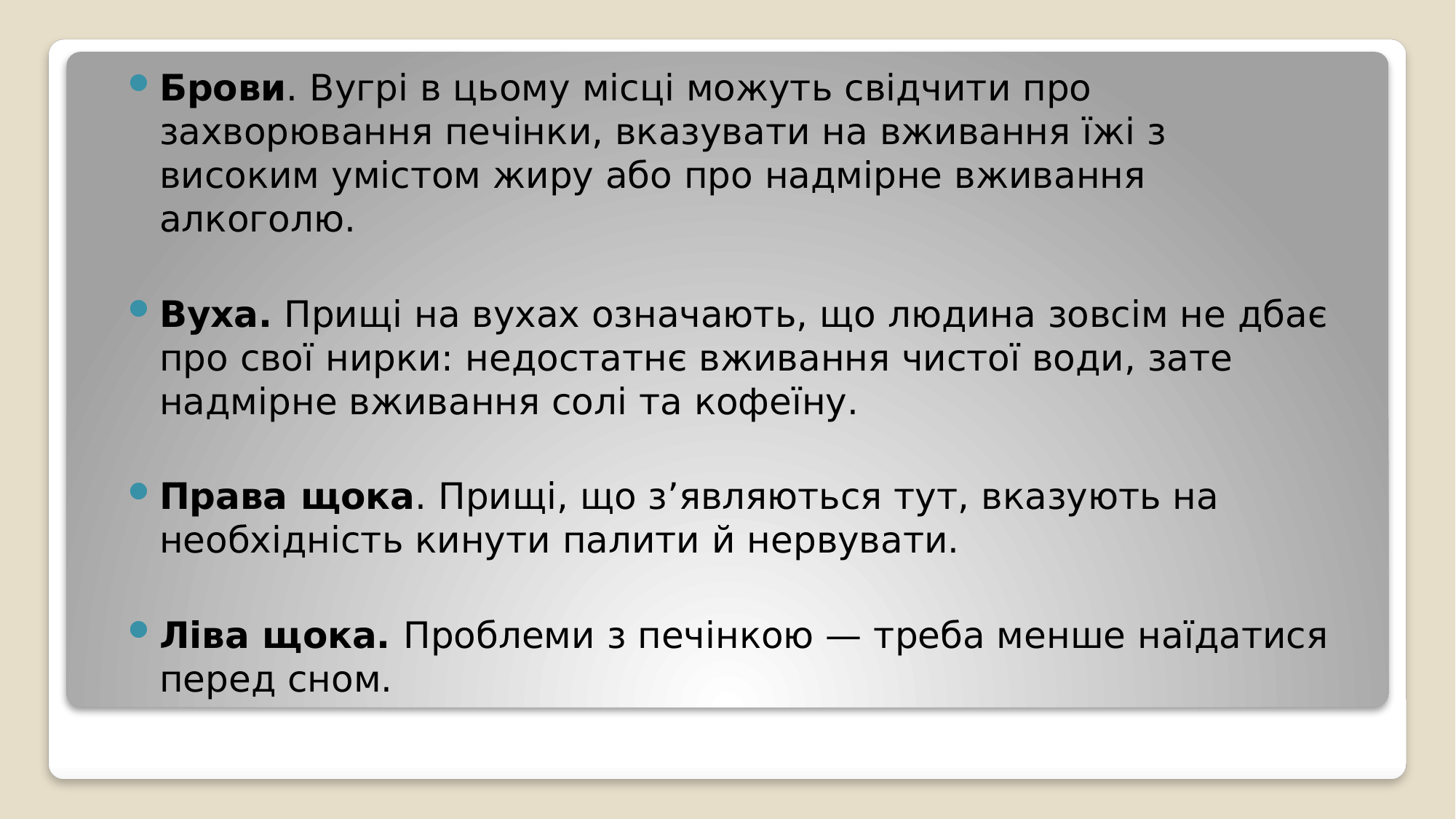

Брови. Вугрі в цьому місці можуть свідчити про захворювання печінки, вказувати на вживання їжі з високим умістом жиру або про надмірне вживання алкоголю.

Вуха. Прищі на вухах означають, що людина зовсім не дбає про свої нирки: недостатнє вживання чистої води, зате надмірне вживання солі та кофеїну.

Права щока. Прищі, що з’являються тут, вказують на необхідність кинути палити й нервувати.

Ліва щока. Проблеми з печінкою — треба менше наїдатися перед сном.